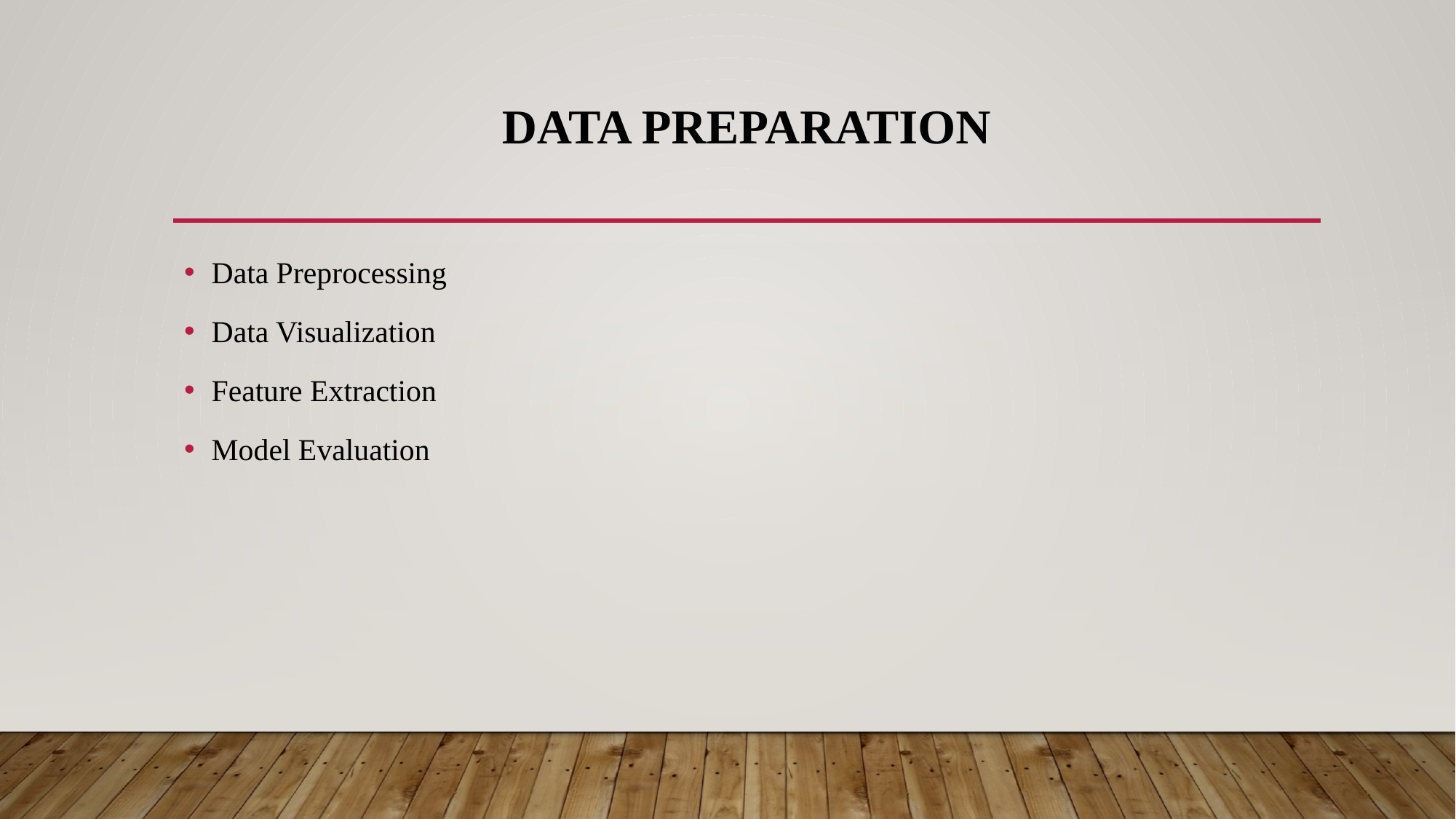

# Data Preparation
Data Preprocessing
Data Visualization
Feature Extraction
Model Evaluation